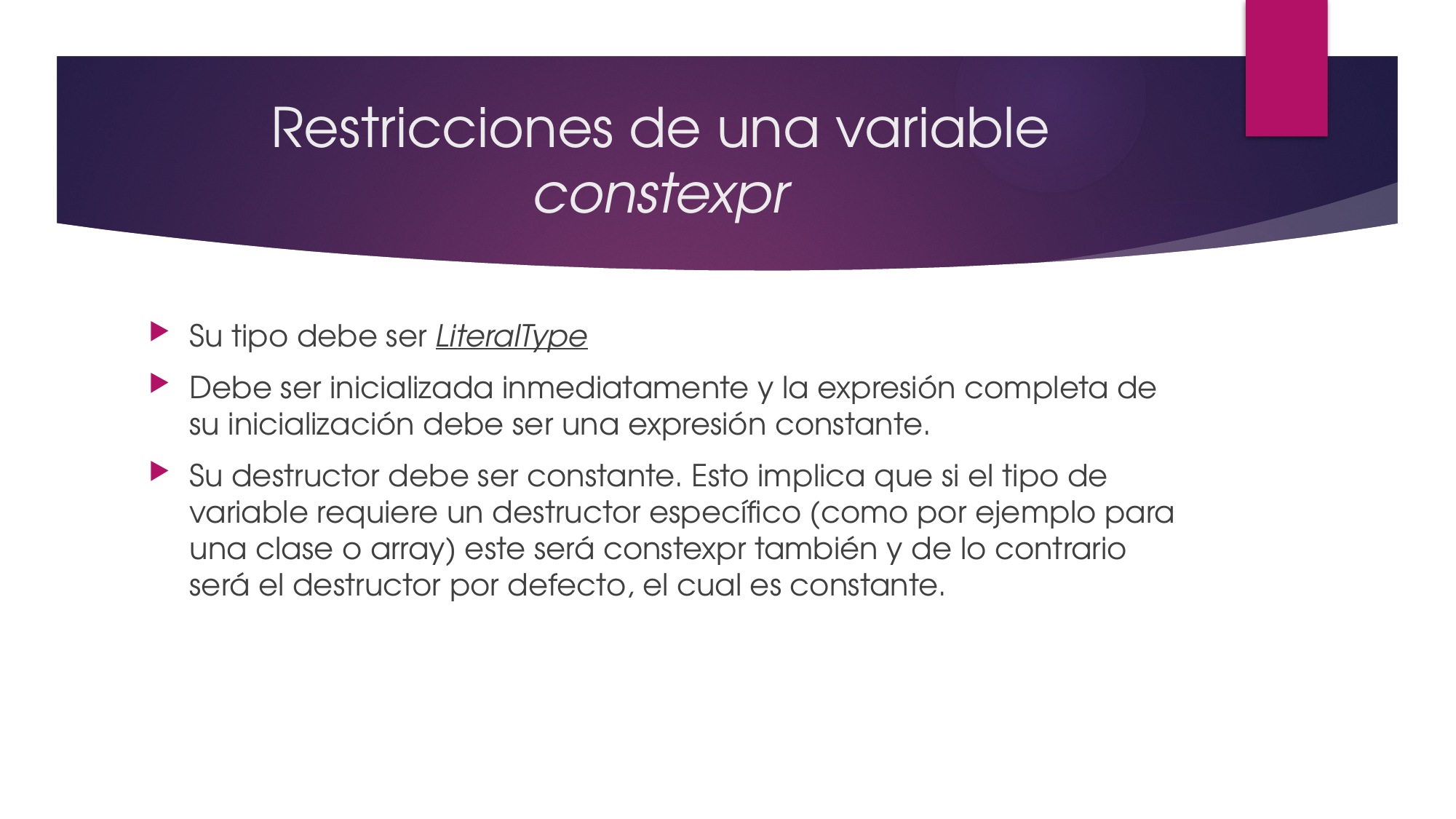

# Restricciones de una variable constexpr
Su tipo debe ser LiteralType
Debe ser inicializada inmediatamente y la expresión completa de su inicialización debe ser una expresión constante.
Su destructor debe ser constante. Esto implica que si el tipo de variable requiere un destructor específico (como por ejemplo para una clase o array) este será constexpr también y de lo contrario será el destructor por defecto, el cual es constante.